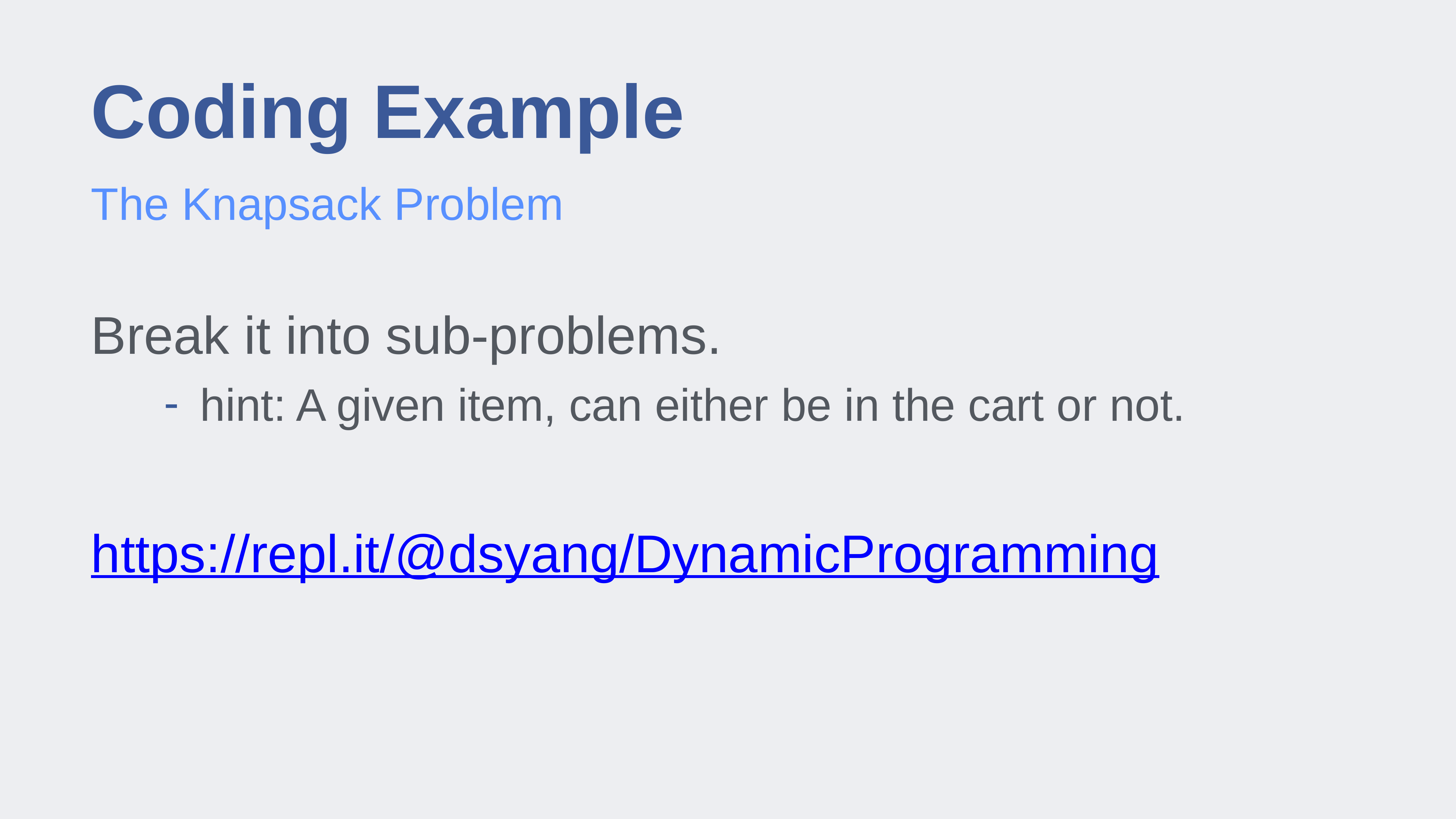

# Coding Example
The Knapsack Problem
Break it into sub-problems.
hint: A given item, can either be in the cart or not.

https://repl.it/@dsyang/DynamicProgramming